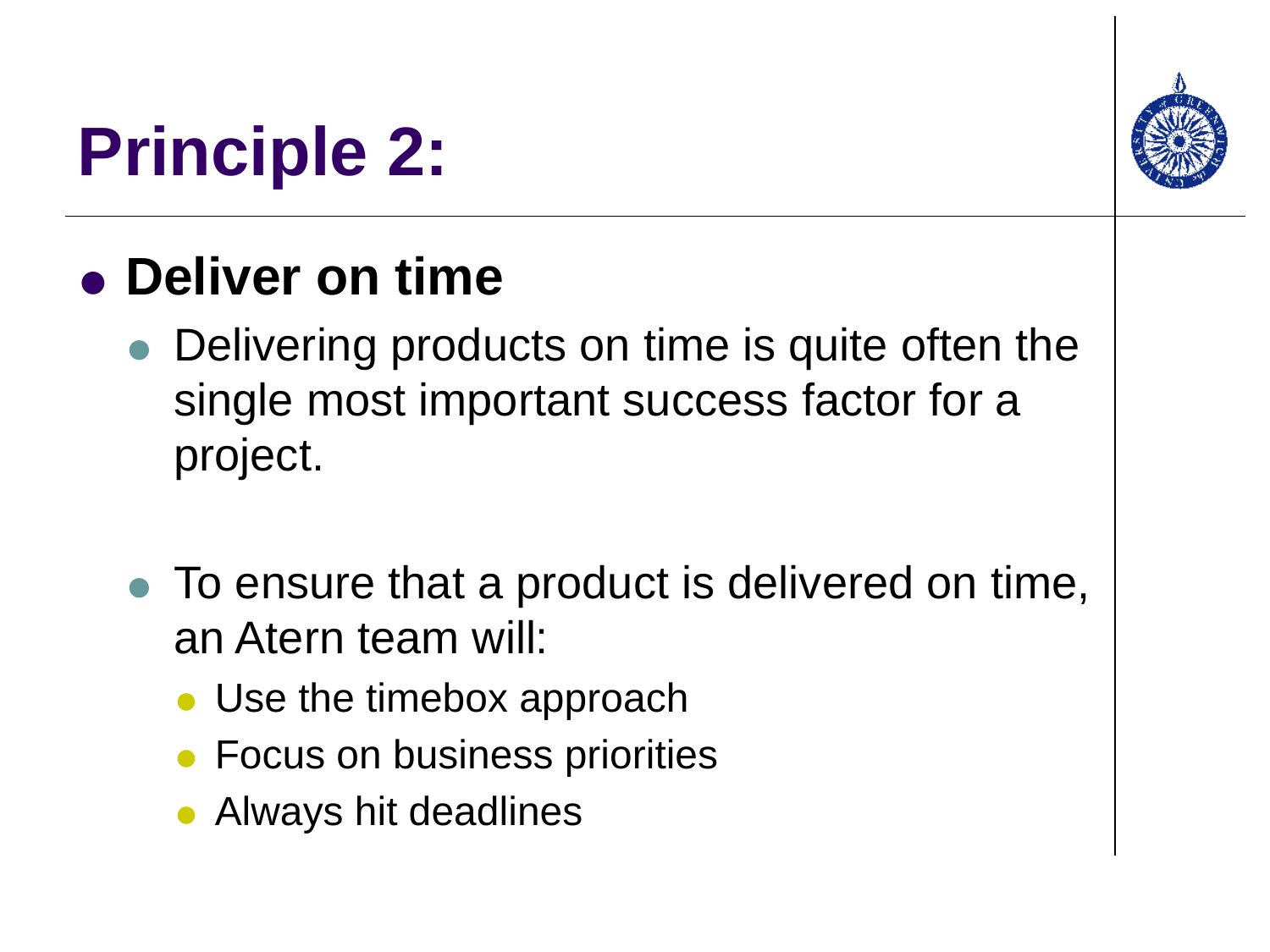

# Principle 2:
Deliver on time
Delivering products on time is quite often the single most important success factor for a project.

To ensure that a product is delivered on time, an Atern team will:
Use the timebox approach
Focus on business priorities
Always hit deadlines